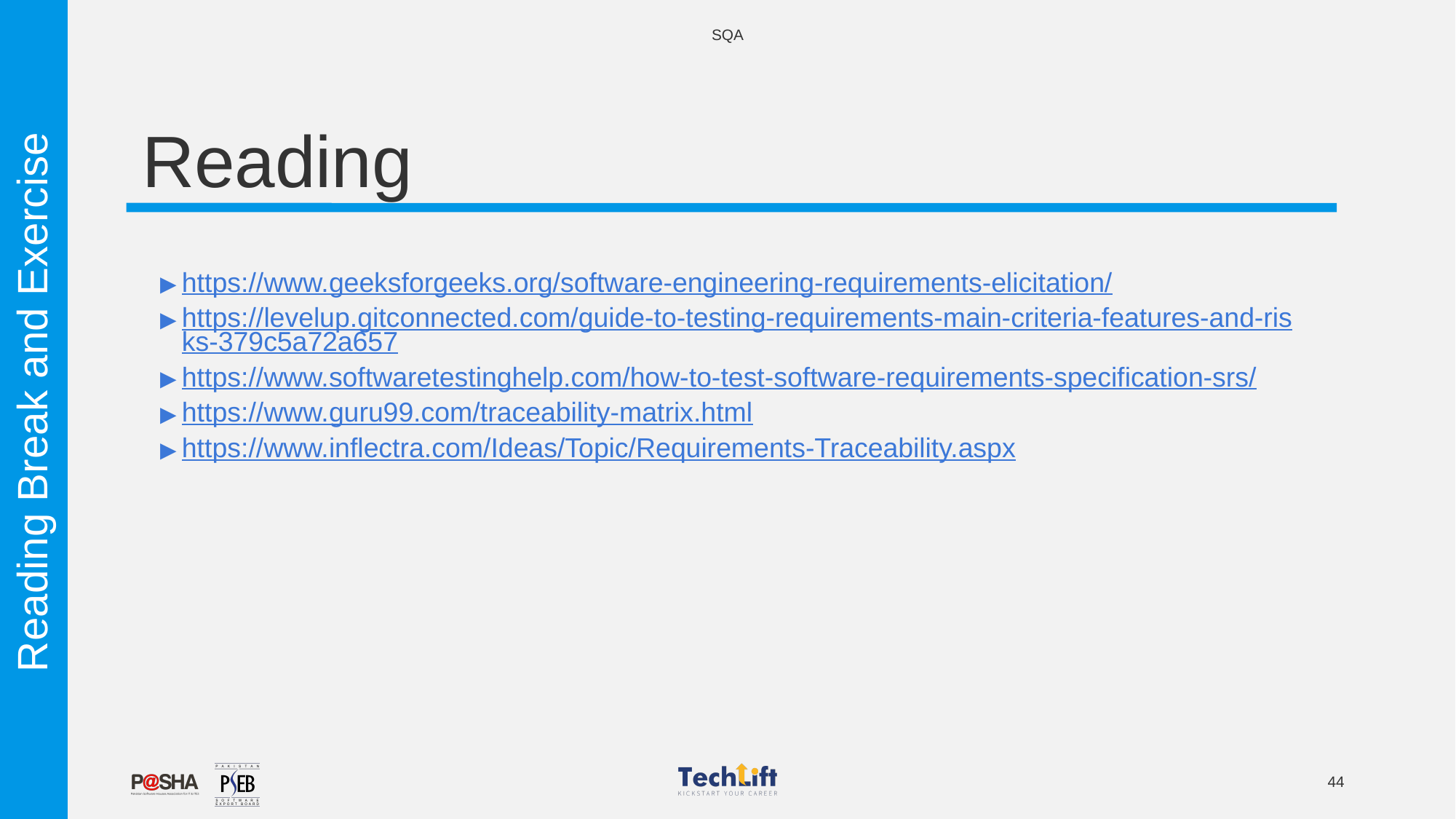

SQA
# Reading

https://www.geeksforgeeks.org/software-engineering-requirements-elicitation/
https://levelup.gitconnected.com/guide-to-testing-requirements-main-criteria-features-and-risks-379c5a72a657
https://www.softwaretestinghelp.com/how-to-test-software-requirements-specification-srs/
https://www.guru99.com/traceability-matrix.html
https://www.inflectra.com/Ideas/Topic/Requirements-Traceability.aspx
Reading Break and Exercise
44